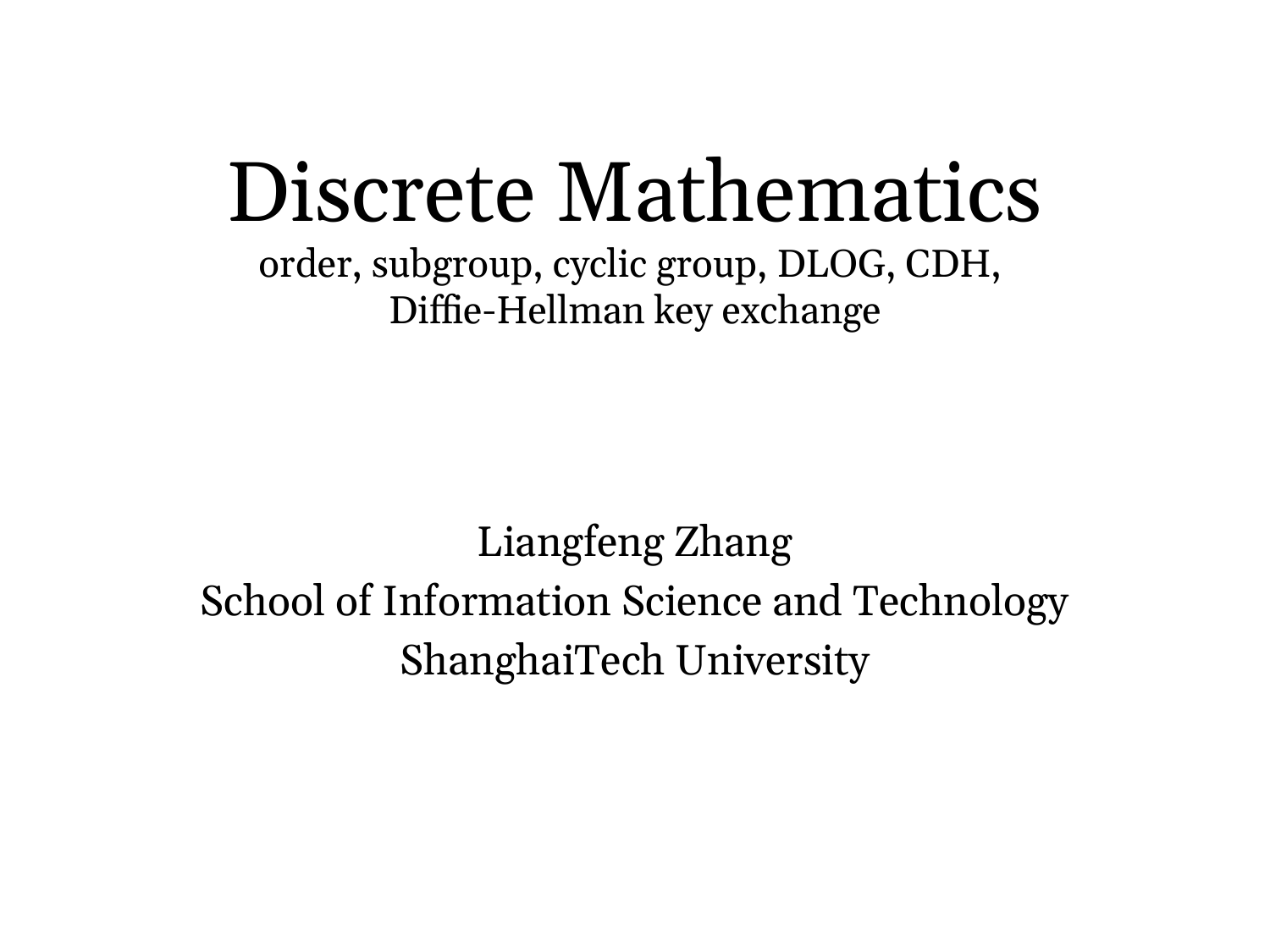

# Discrete Mathematics order, subgroup, cyclic group, DLOG, CDH, Diffie-Hellman key exchange
Liangfeng Zhang
School of Information Science and Technology
ShanghaiTech University